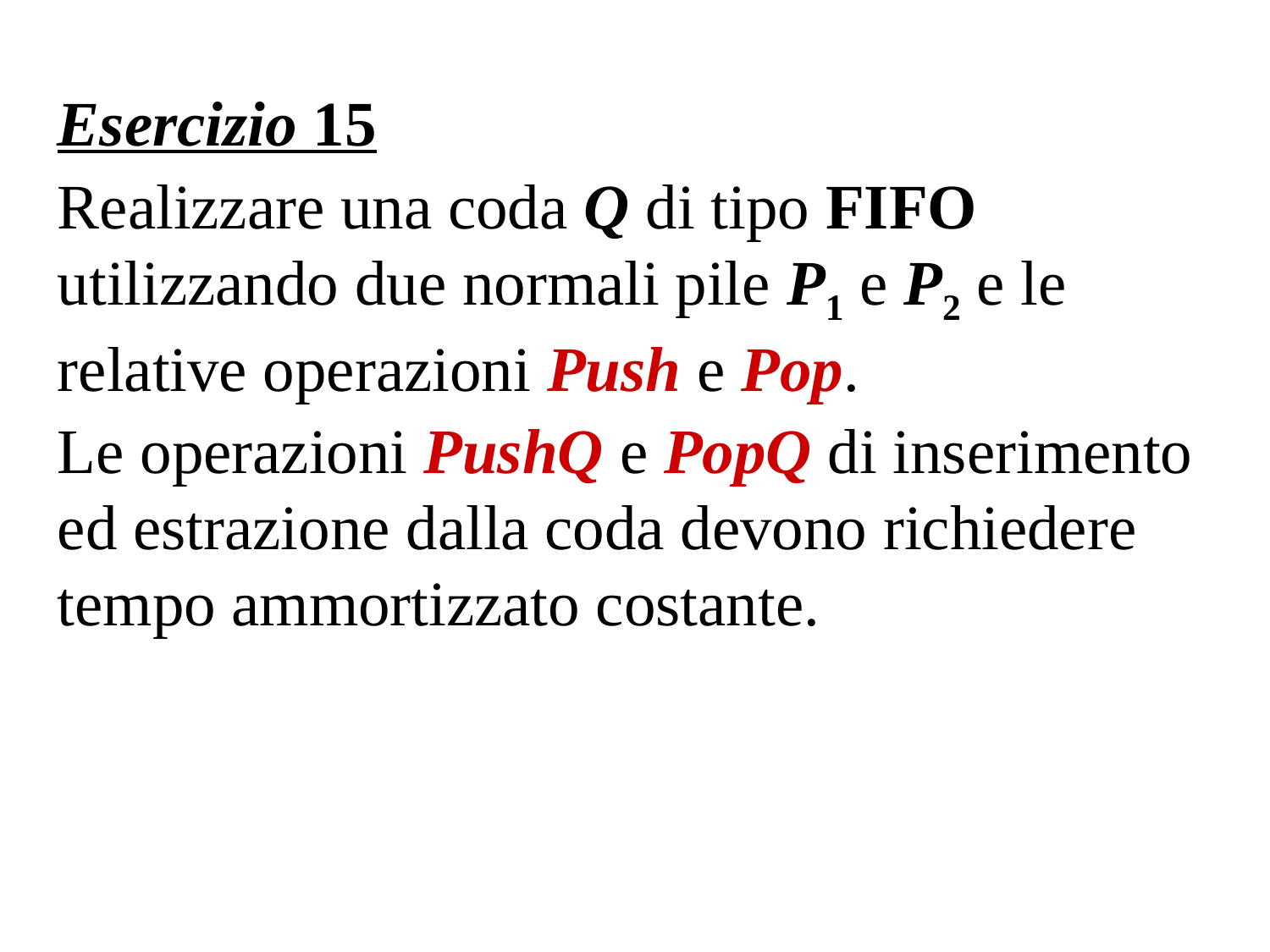

Esercizio 15
Realizzare una coda Q di tipo FIFO utilizzando due normali pile P1 e P2 e le relative operazioni Push e Pop.
Le operazioni PushQ e PopQ di inserimento ed estrazione dalla coda devono richiedere tempo ammortizzato costante.